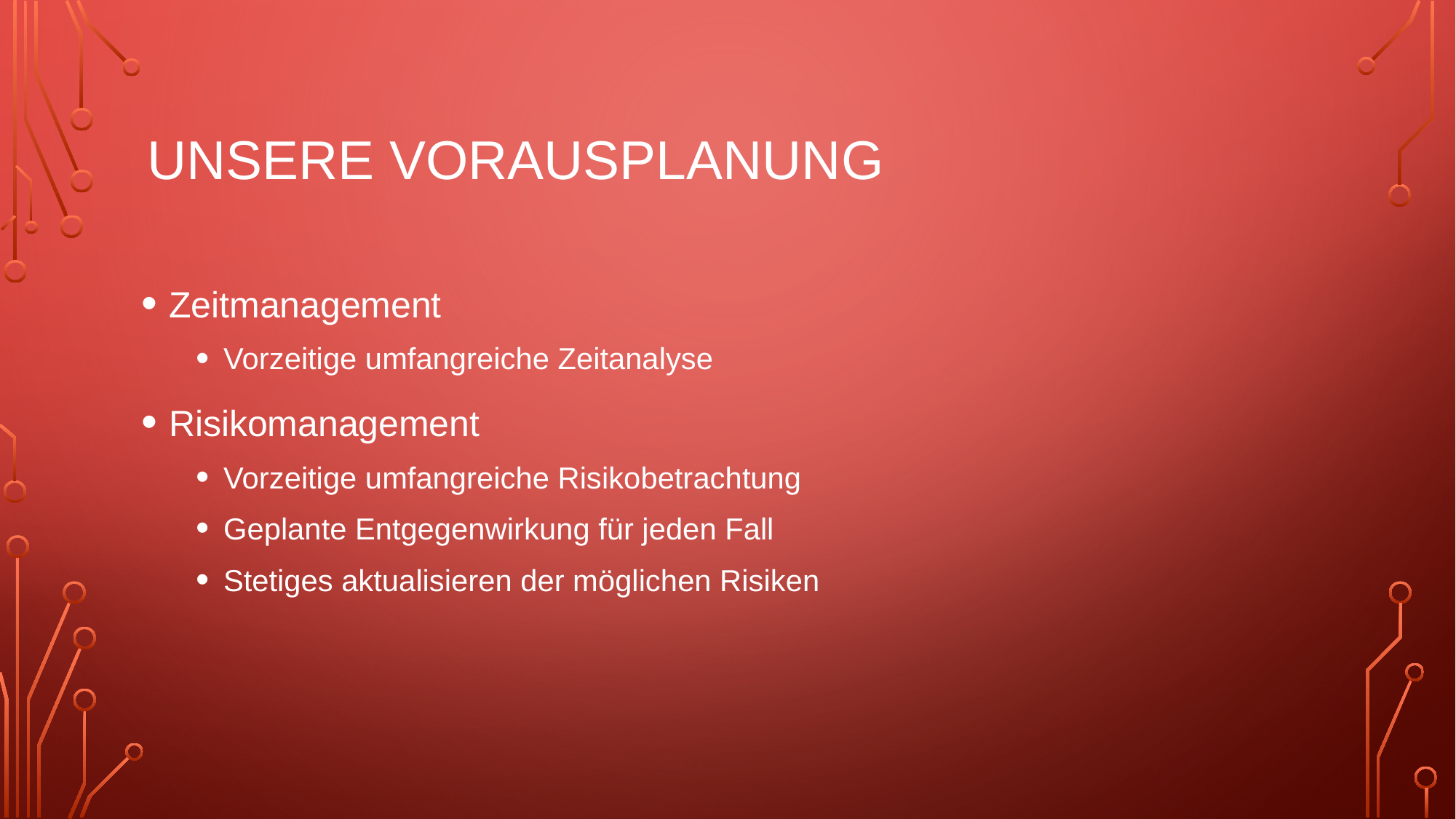

# Unsere Vorausplanung
Zeitmanagement
Vorzeitige umfangreiche Zeitanalyse
Risikomanagement
Vorzeitige umfangreiche Risikobetrachtung
Geplante Entgegenwirkung für jeden Fall
Stetiges aktualisieren der möglichen Risiken